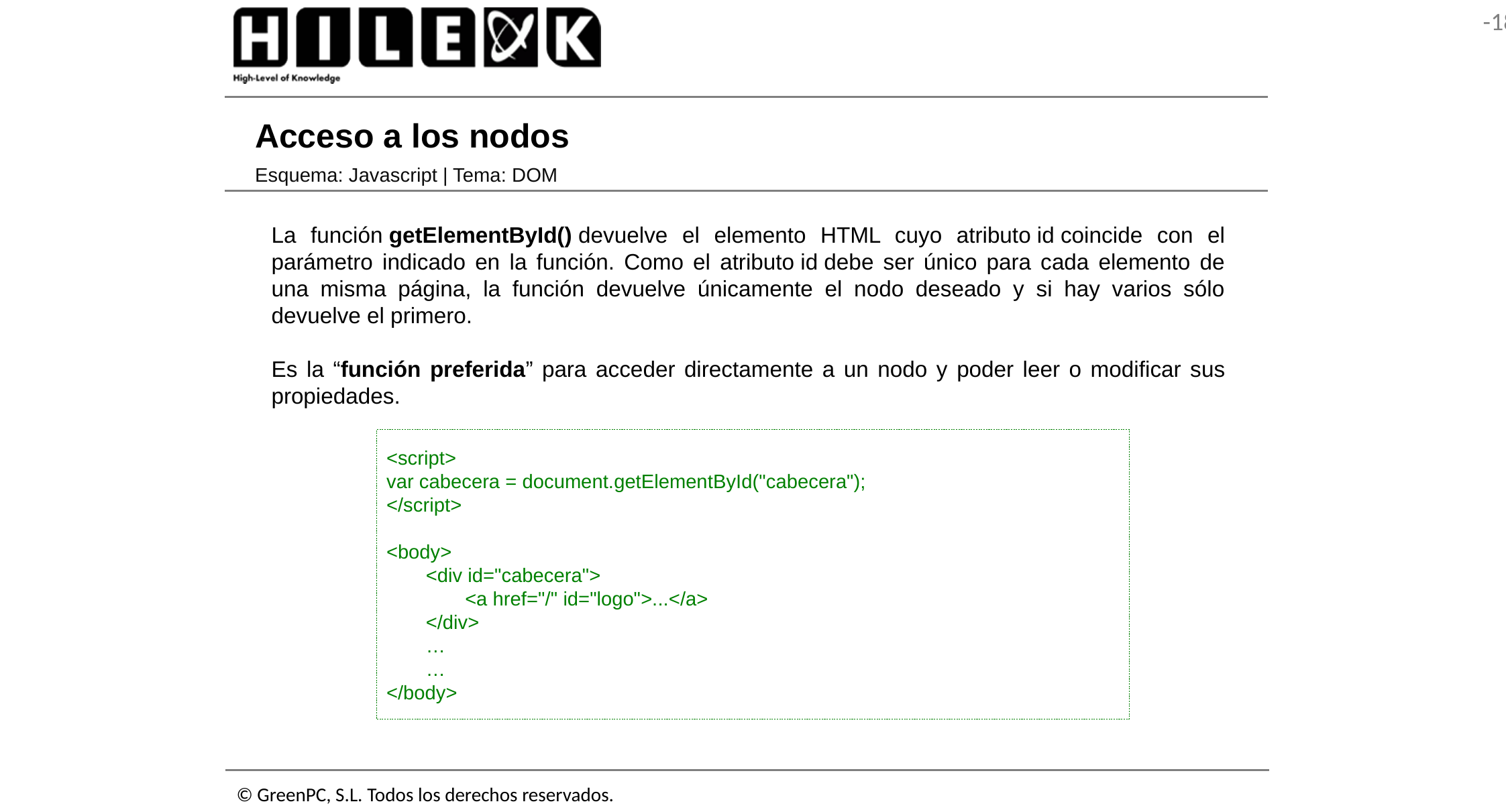

# Acceso a los nodos
Esquema: Javascript | Tema: DOM
La función getElementById() devuelve el elemento HTML cuyo atributo id coincide con el parámetro indicado en la función. Como el atributo id debe ser único para cada elemento de una misma página, la función devuelve únicamente el nodo deseado y si hay varios sólo devuelve el primero.

Es la “función preferida” para acceder directamente a un nodo y poder leer o modificar sus propiedades.
<script>
var cabecera = document.getElementById("cabecera");
</script>

<body>
	<div id="cabecera">
		<a href="/" id="logo">...</a>
	</div>
	…
	…
</body>